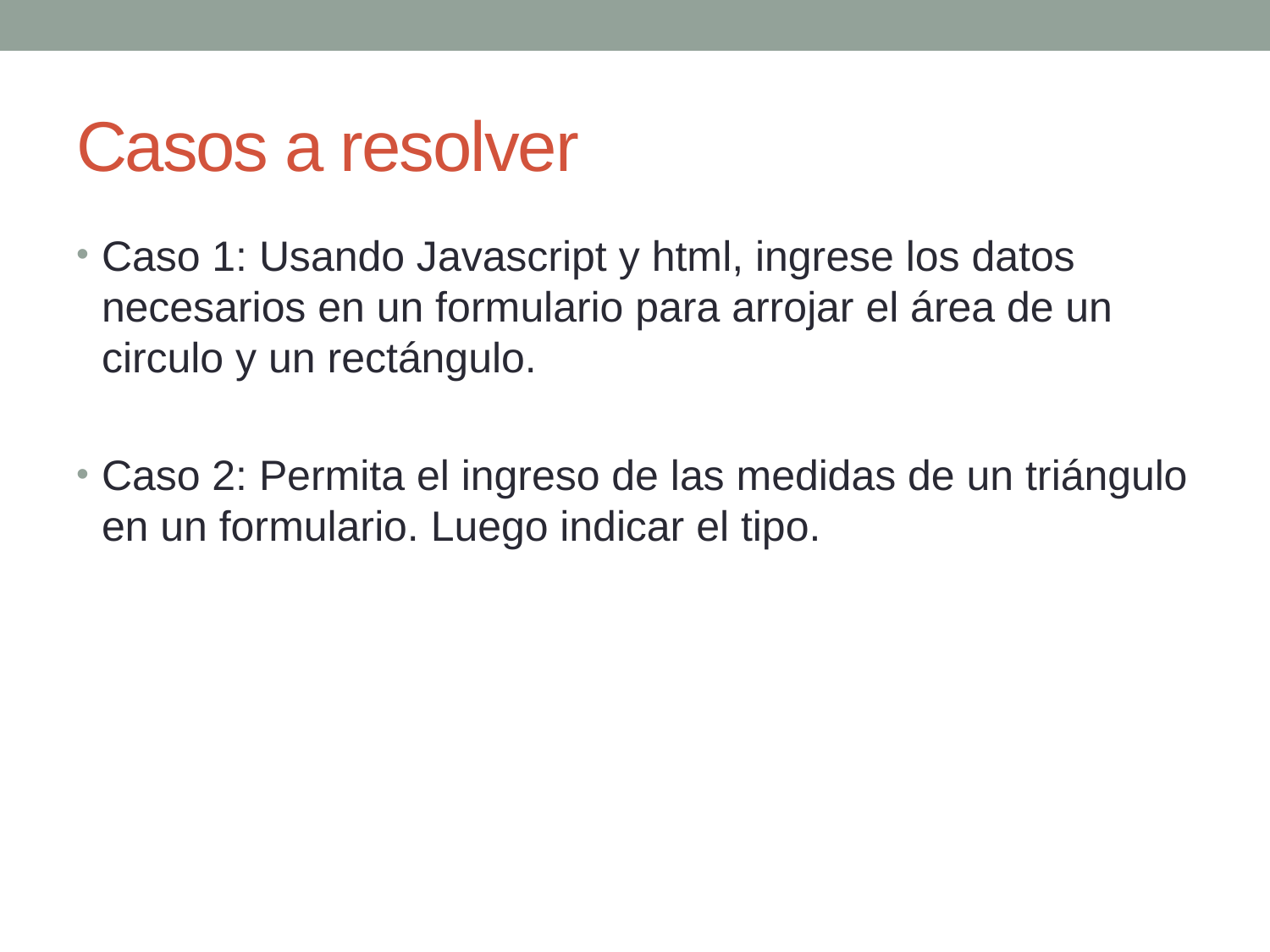

# Casos a resolver
Caso 1: Usando Javascript y html, ingrese los datos necesarios en un formulario para arrojar el área de un circulo y un rectángulo.

Caso 2: Permita el ingreso de las medidas de un triángulo en un formulario. Luego indicar el tipo.